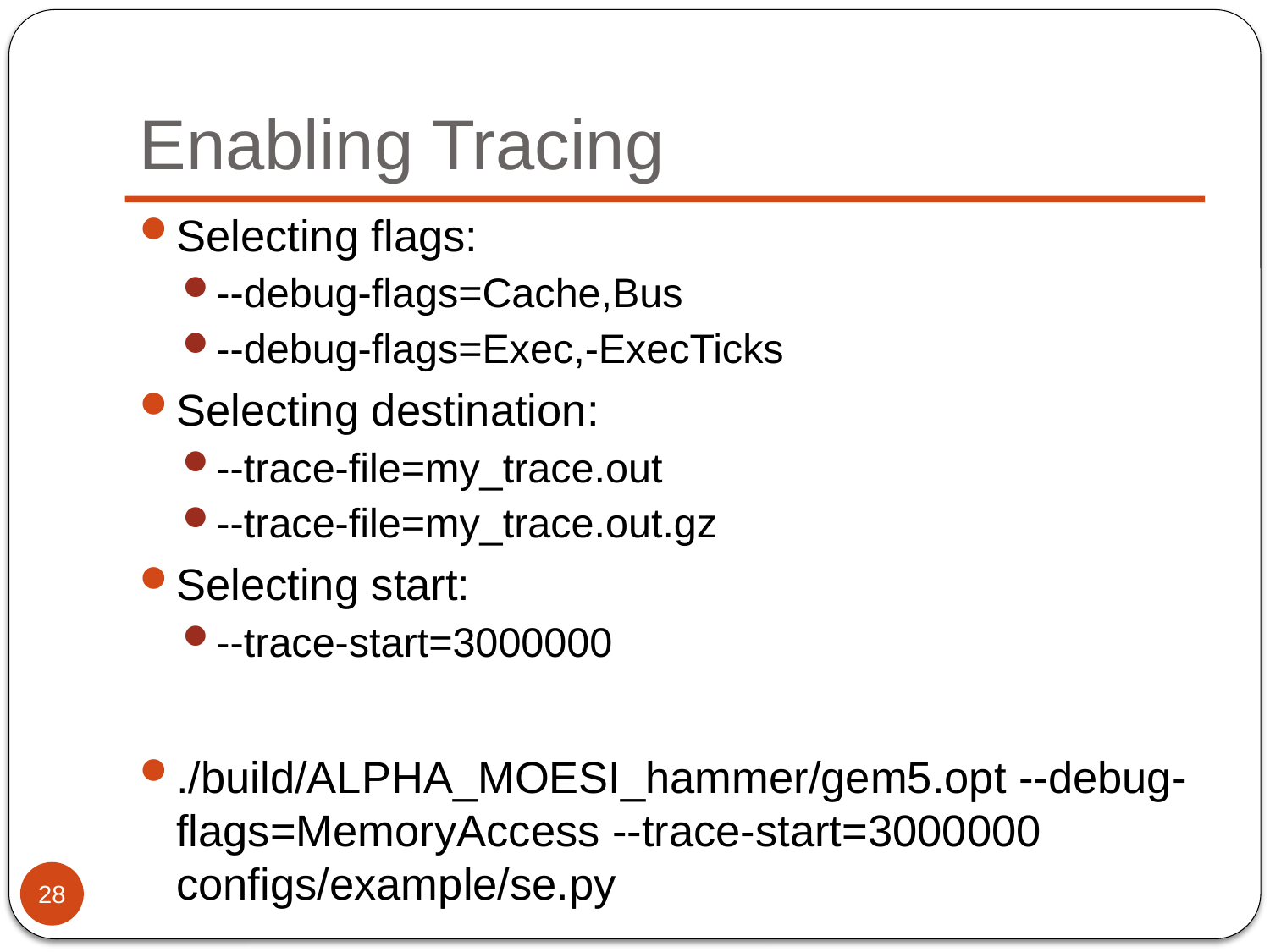

# Enabling Tracing
Selecting flags:
--debug-flags=Cache,Bus
--debug-flags=Exec,-ExecTicks
Selecting destination:
--trace-file=my_trace.out
--trace-file=my_trace.out.gz
Selecting start:
--trace-start=3000000

./build/ALPHA_MOESI_hammer/gem5.opt --debug-flags=MemoryAccess --trace-start=3000000 configs/example/se.py
28